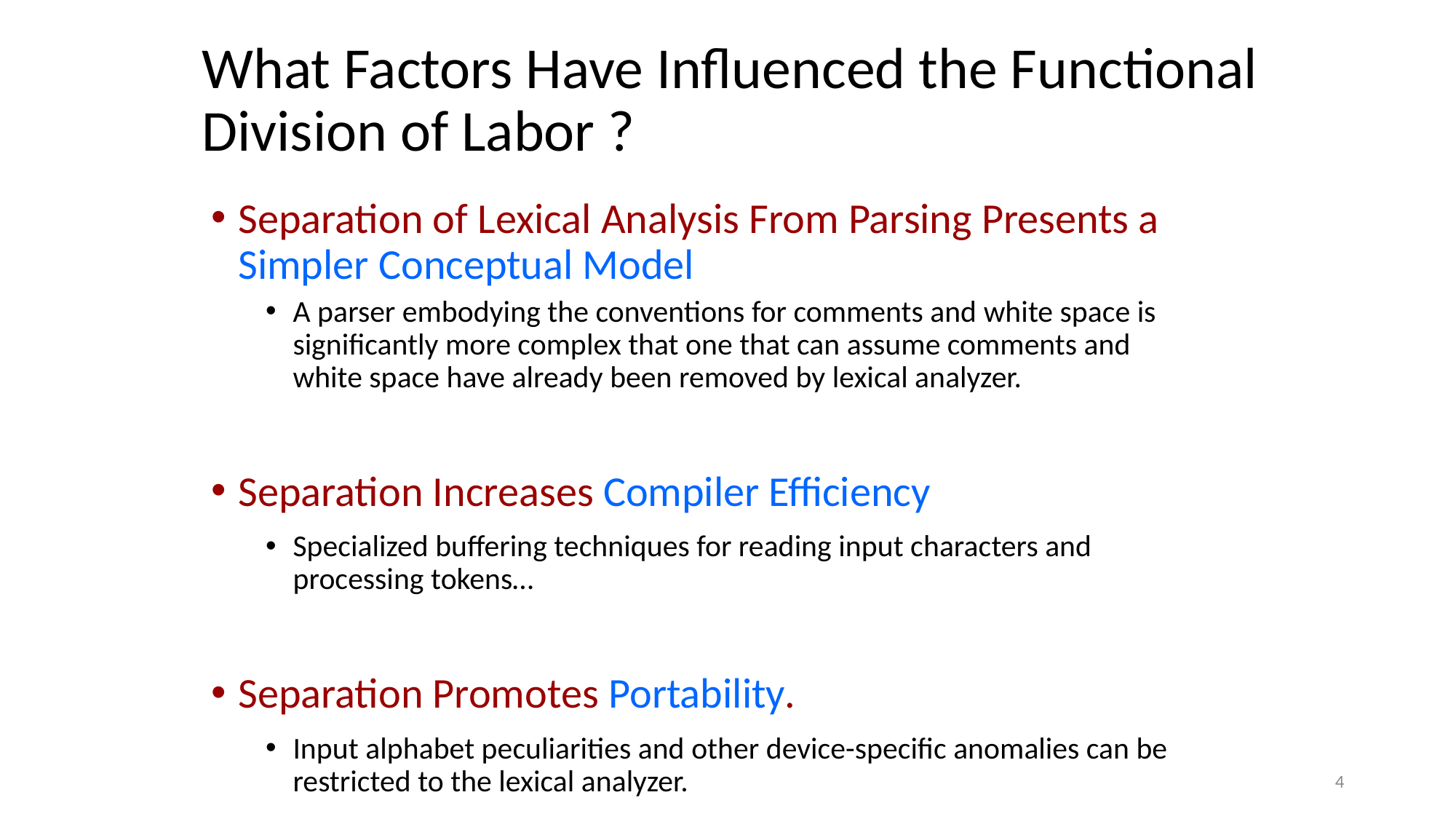

# What Factors Have Influenced the Functional Division of Labor ?
Separation of Lexical Analysis From Parsing Presents a Simpler Conceptual Model
A parser embodying the conventions for comments and white space is significantly more complex that one that can assume comments and white space have already been removed by lexical analyzer.

Separation Increases Compiler Efficiency
Specialized buffering techniques for reading input characters and processing tokens…

Separation Promotes Portability.
Input alphabet peculiarities and other device-specific anomalies can be restricted to the lexical analyzer.
4